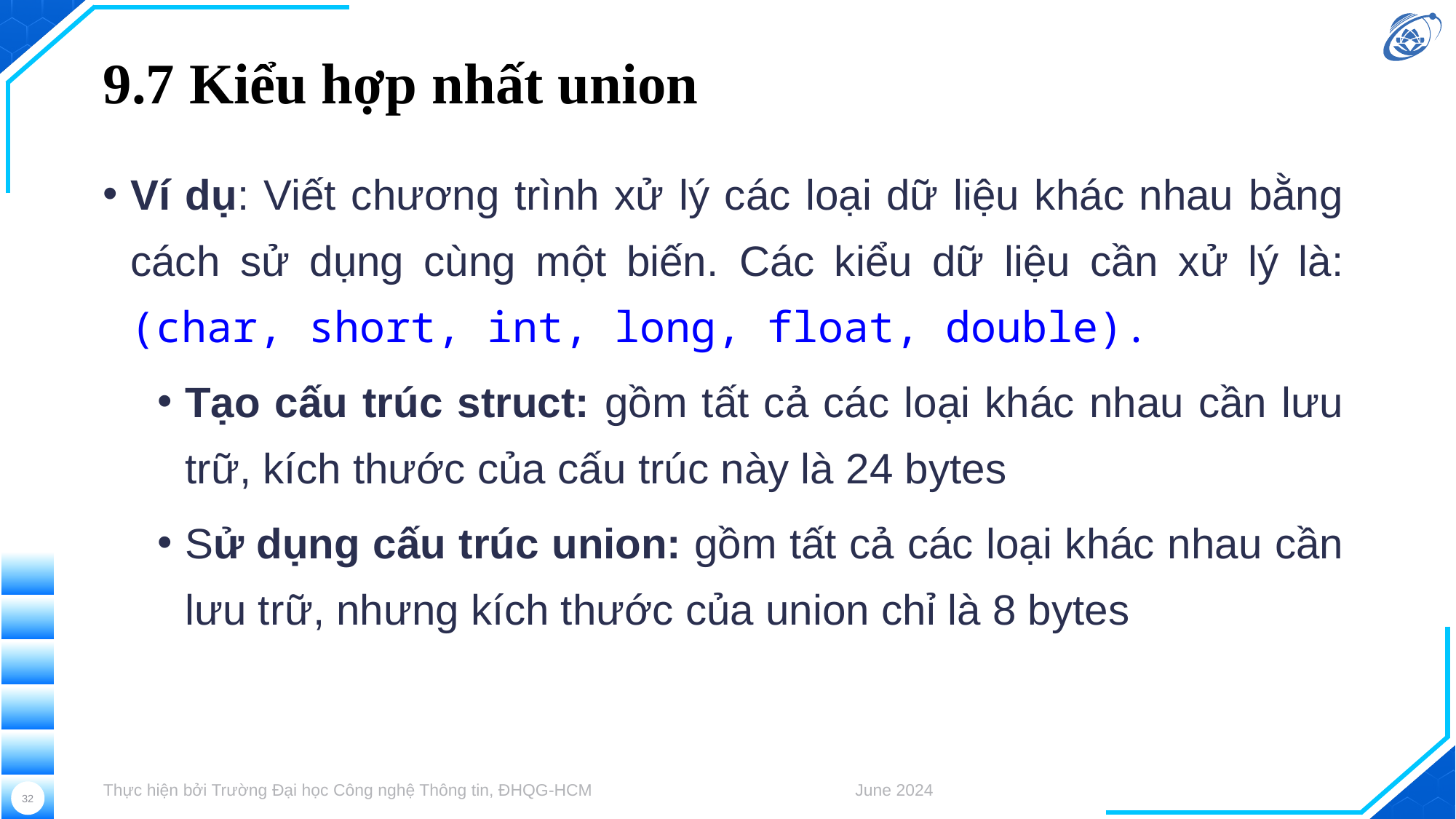

# 9.7 Kiểu hợp nhất union
Ví dụ: Viết chương trình xử lý các loại dữ liệu khác nhau bằng cách sử dụng cùng một biến. Các kiểu dữ liệu cần xử lý là: (char, short, int, long, float, double).
Tạo cấu trúc struct: gồm tất cả các loại khác nhau cần lưu trữ, kích thước của cấu trúc này là 24 bytes
Sử dụng cấu trúc union: gồm tất cả các loại khác nhau cần lưu trữ, nhưng kích thước của union chỉ là 8 bytes

Thực hiện bởi Trường Đại học Công nghệ Thông tin, ĐHQG-HCM
June 2024
32